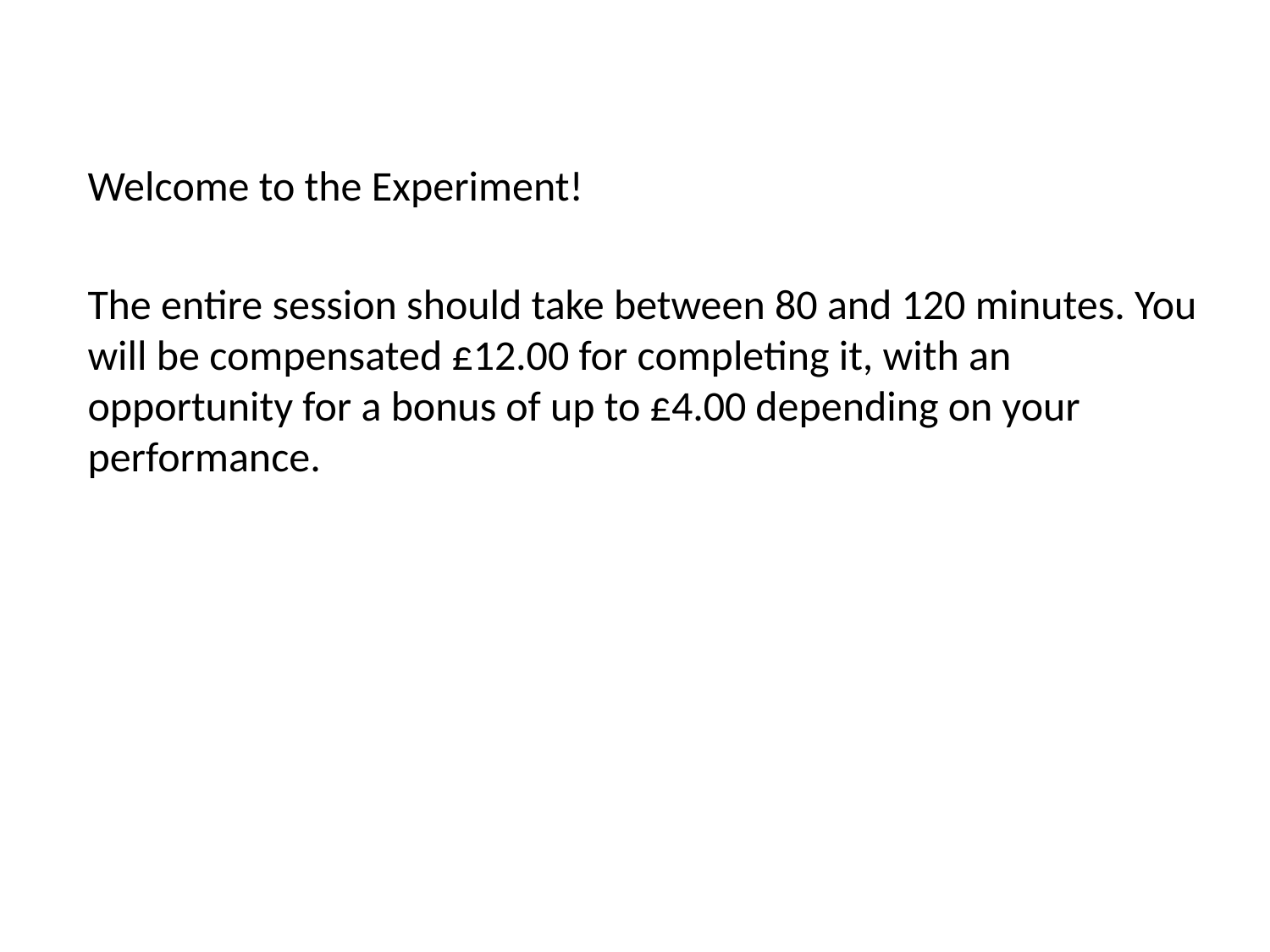

Welcome to the Experiment!

The entire session should take between 80 and 120 minutes. You will be compensated £12.00 for completing it, with an opportunity for a bonus of up to £4.00 depending on your performance.